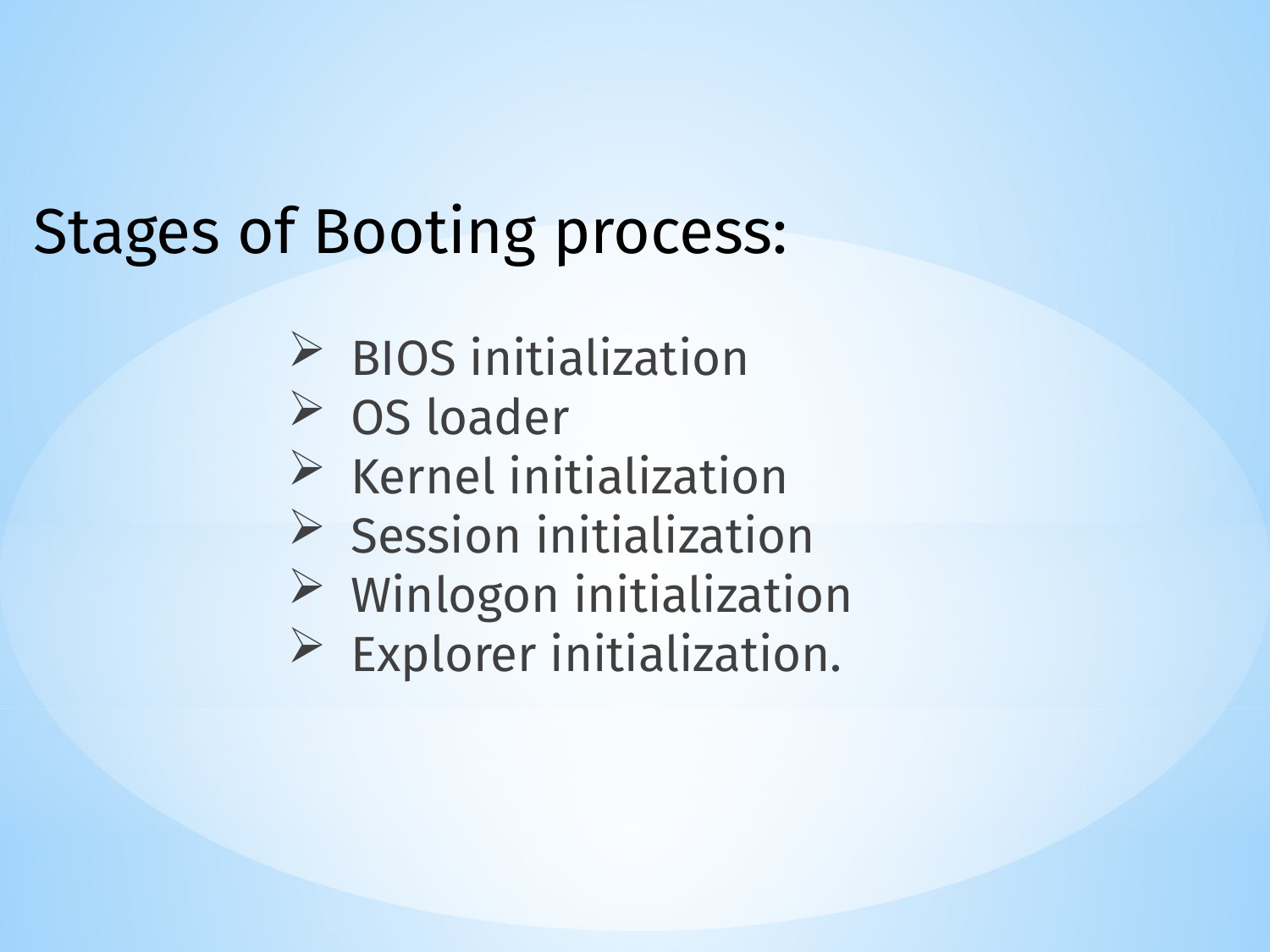

Stages of Booting process:

BIOS initialization
OS loader
Kernel initialization
Session initialization
Winlogon initialization
Explorer initialization.